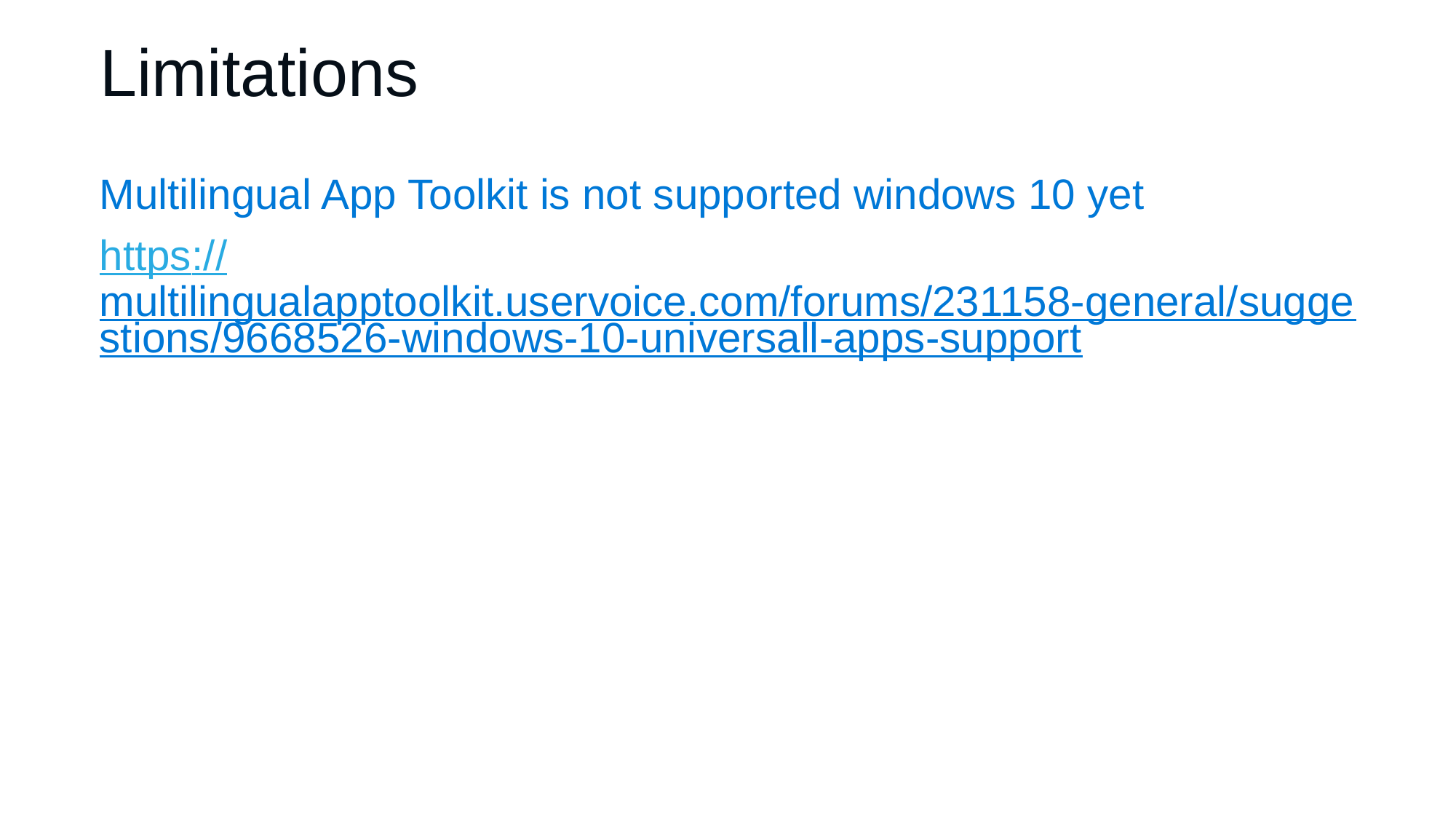

# Limitations
Multilingual App Toolkit is not supported windows 10 yet
https://multilingualapptoolkit.uservoice.com/forums/231158-general/suggestions/9668526-windows-10-universall-apps-support